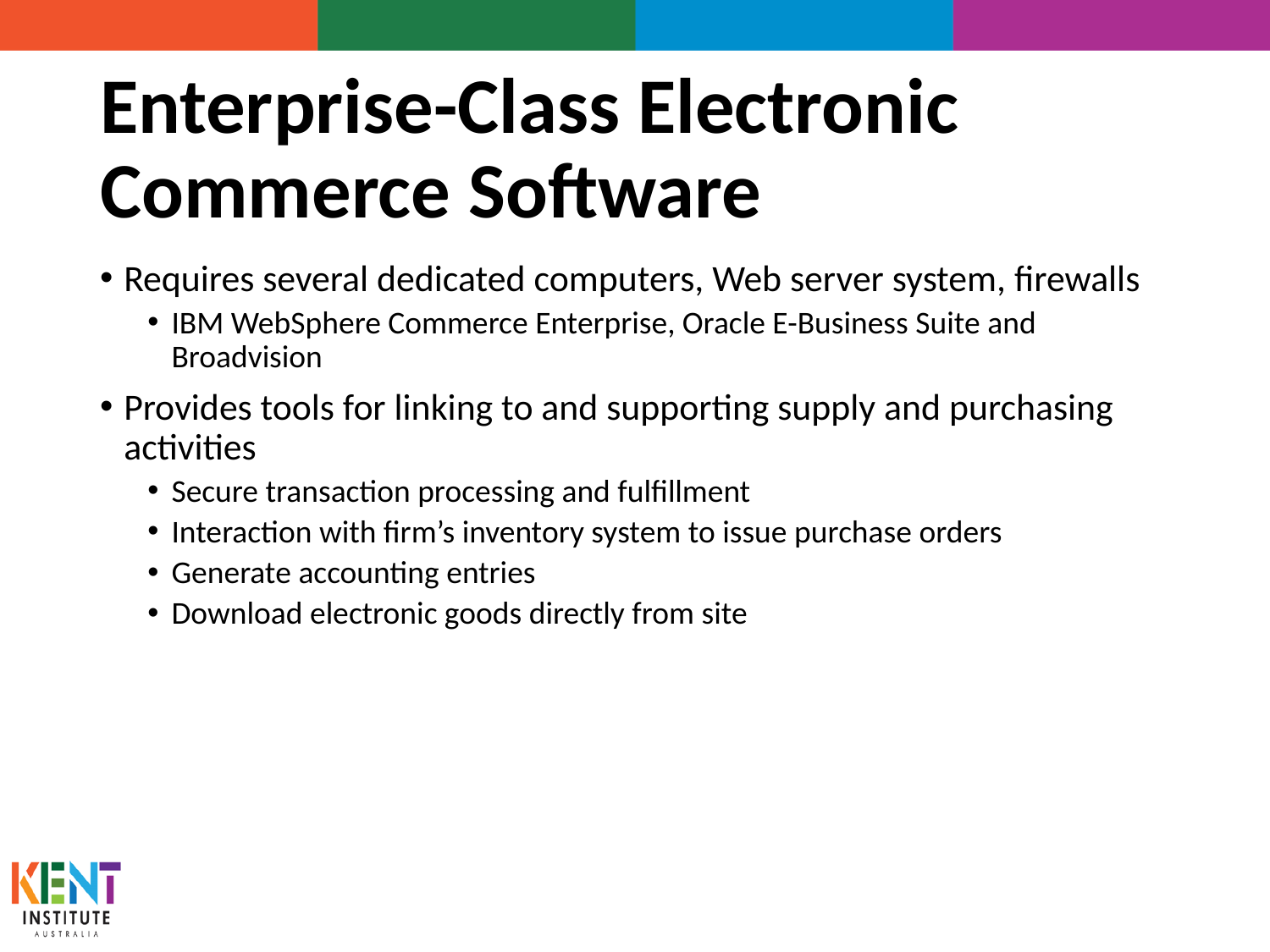

# Enterprise-Class Electronic Commerce Software
Requires several dedicated computers, Web server system, firewalls
IBM WebSphere Commerce Enterprise, Oracle E-Business Suite and Broadvision
Provides tools for linking to and supporting supply and purchasing activities
Secure transaction processing and fulfillment
Interaction with firm’s inventory system to issue purchase orders
Generate accounting entries
Download electronic goods directly from site